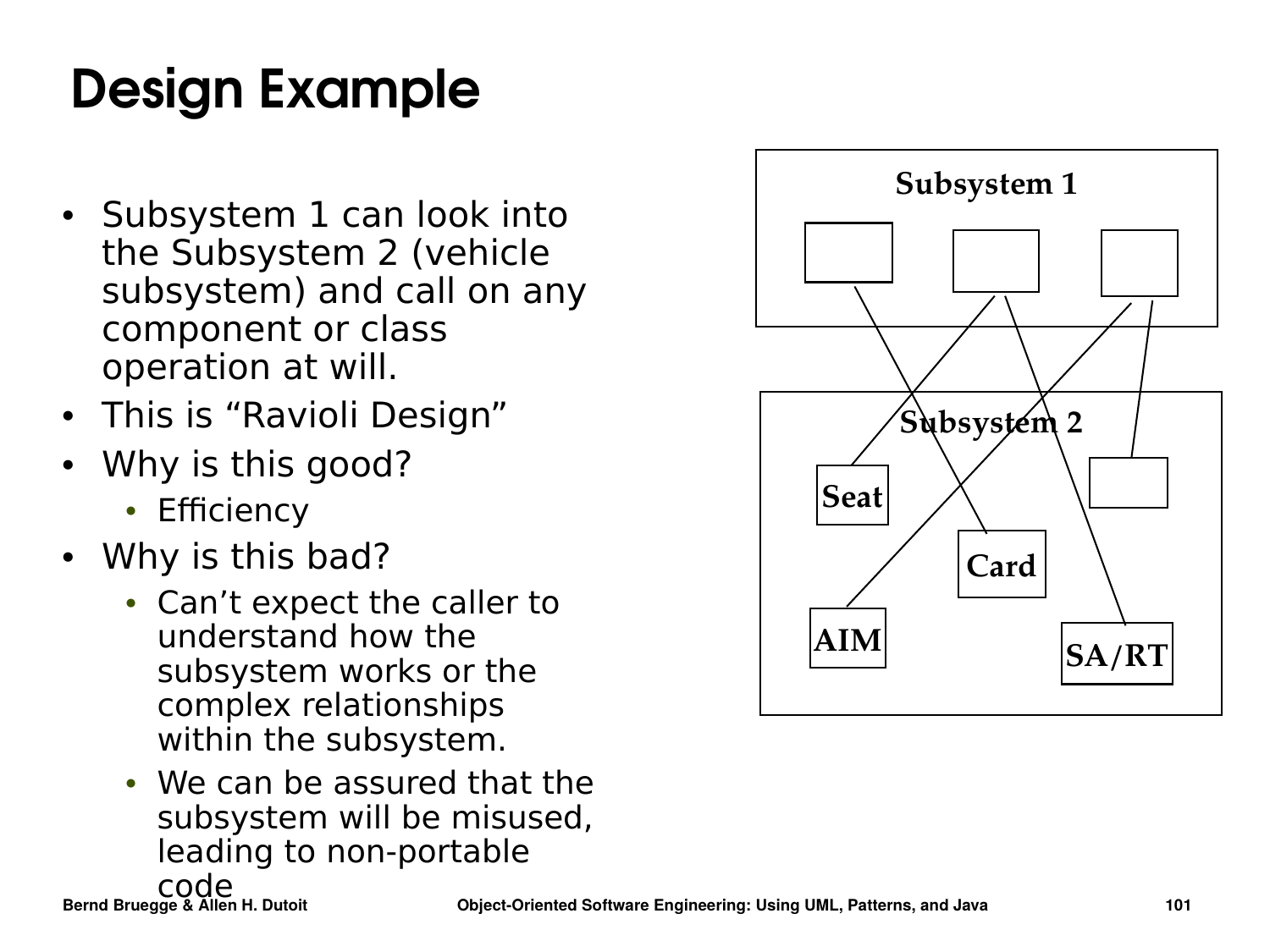

# Design Example

Subsystem 1 can look into the Subsystem 2 (vehicle subsystem) and call on any component or class operation at will.
This is “Ravioli Design”
Why is this good?
Efficiency
Why is this bad?
Can’t expect the caller to understand how the subsystem works or the complex relationships within the subsystem.
We can be assured that the subsystem will be misused, leading to non-portable code
Subsystem 1

Subsystem 2

Seat
Card
AIM
SA/RT